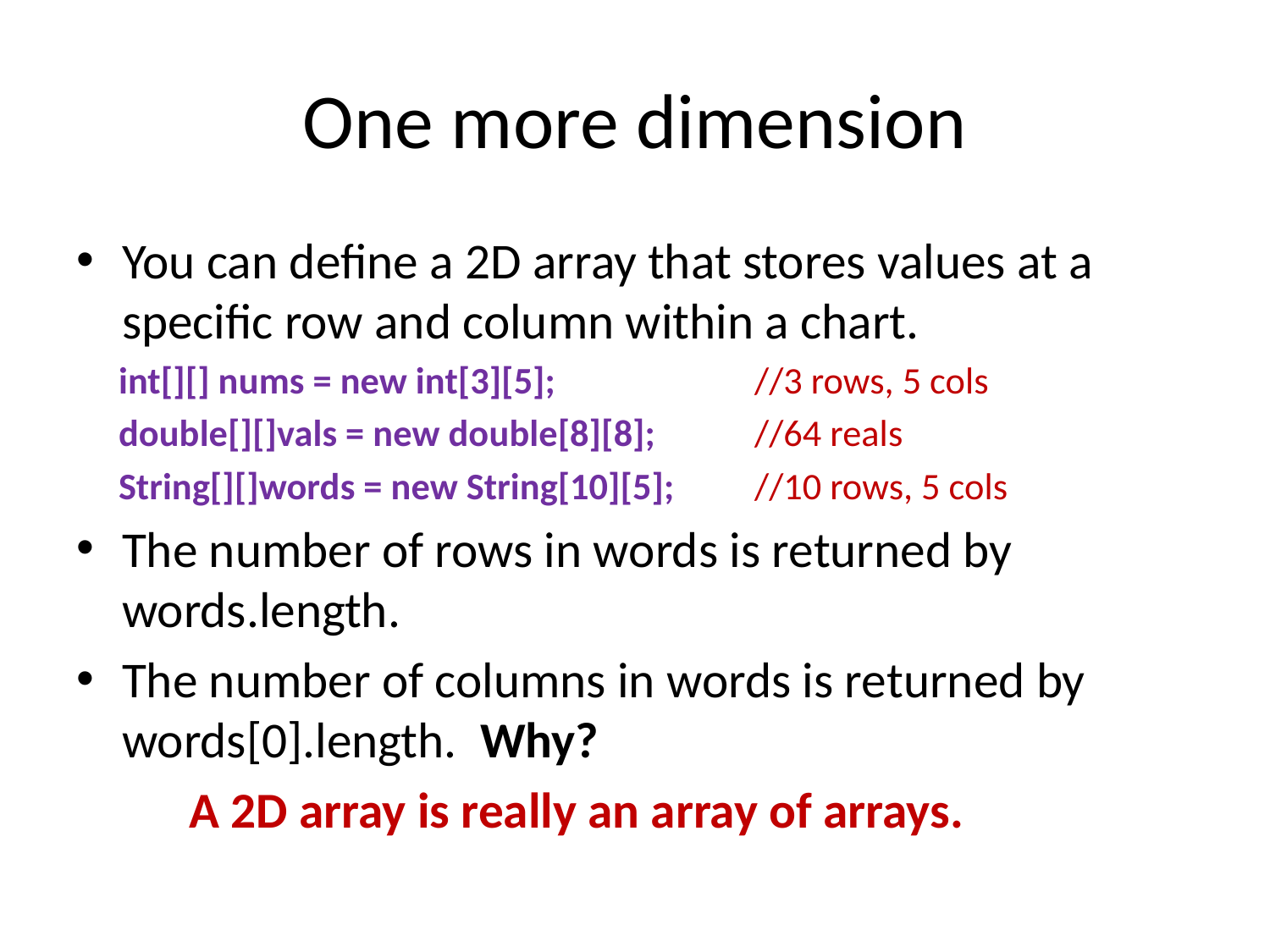

# One more dimension
You can define a 2D array that stores values at a specific row and column within a chart.
     int[][] nums = new int[3][5];     	    	//3 rows, 5 cols
     double[][]vals = new double[8][8];      	//64 reals
     String[][]words = new String[10][5];   	//10 rows, 5 cols
The number of rows in words is returned by words.length.
The number of columns in words is returned by words[0].length.  Why?
	A 2D array is really an array of arrays.